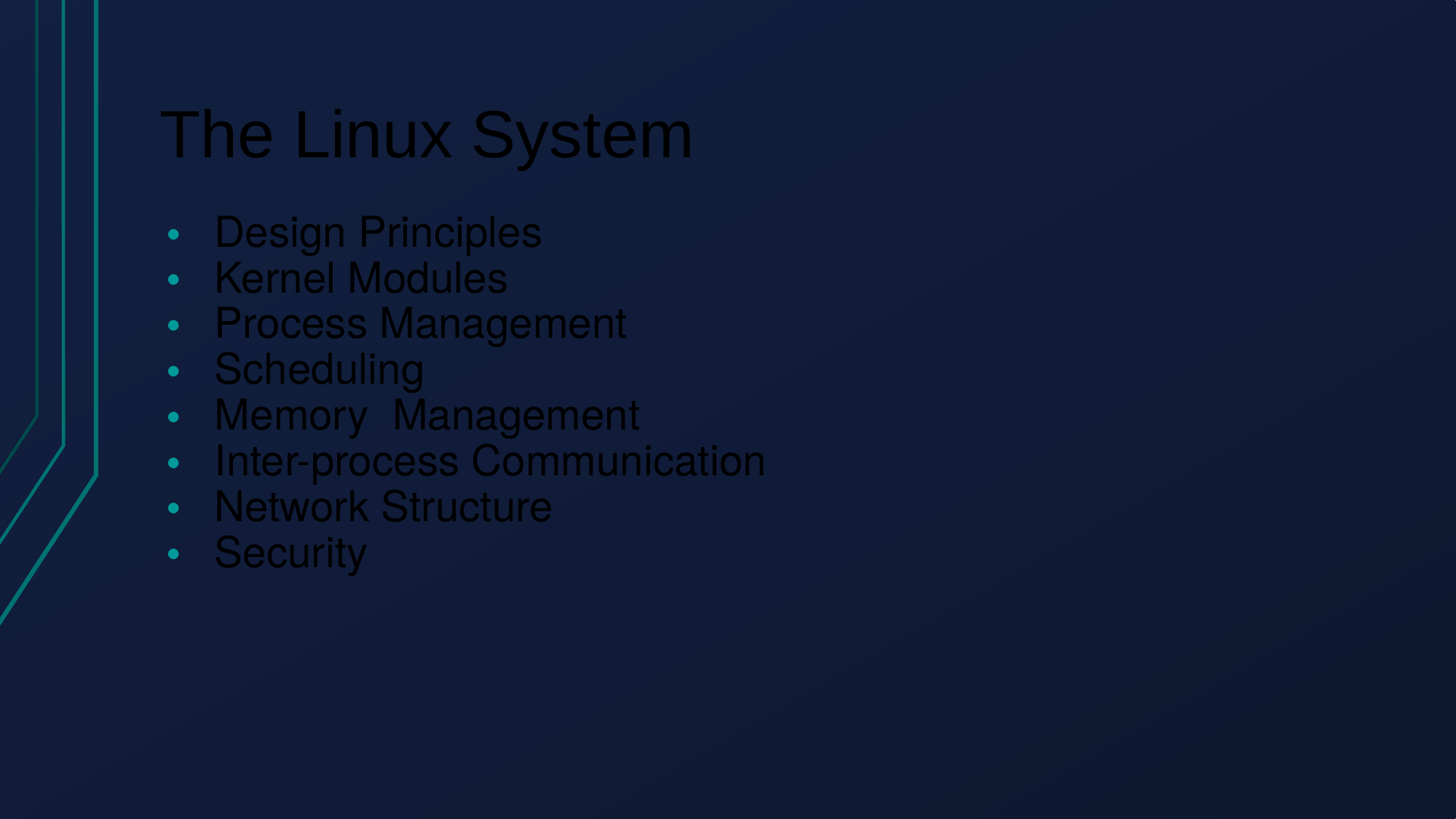

# The Linux System
Design Principles
Kernel Modules
Process Management
Scheduling
Memory  Management
Inter-process Communication
Network Structure
Security